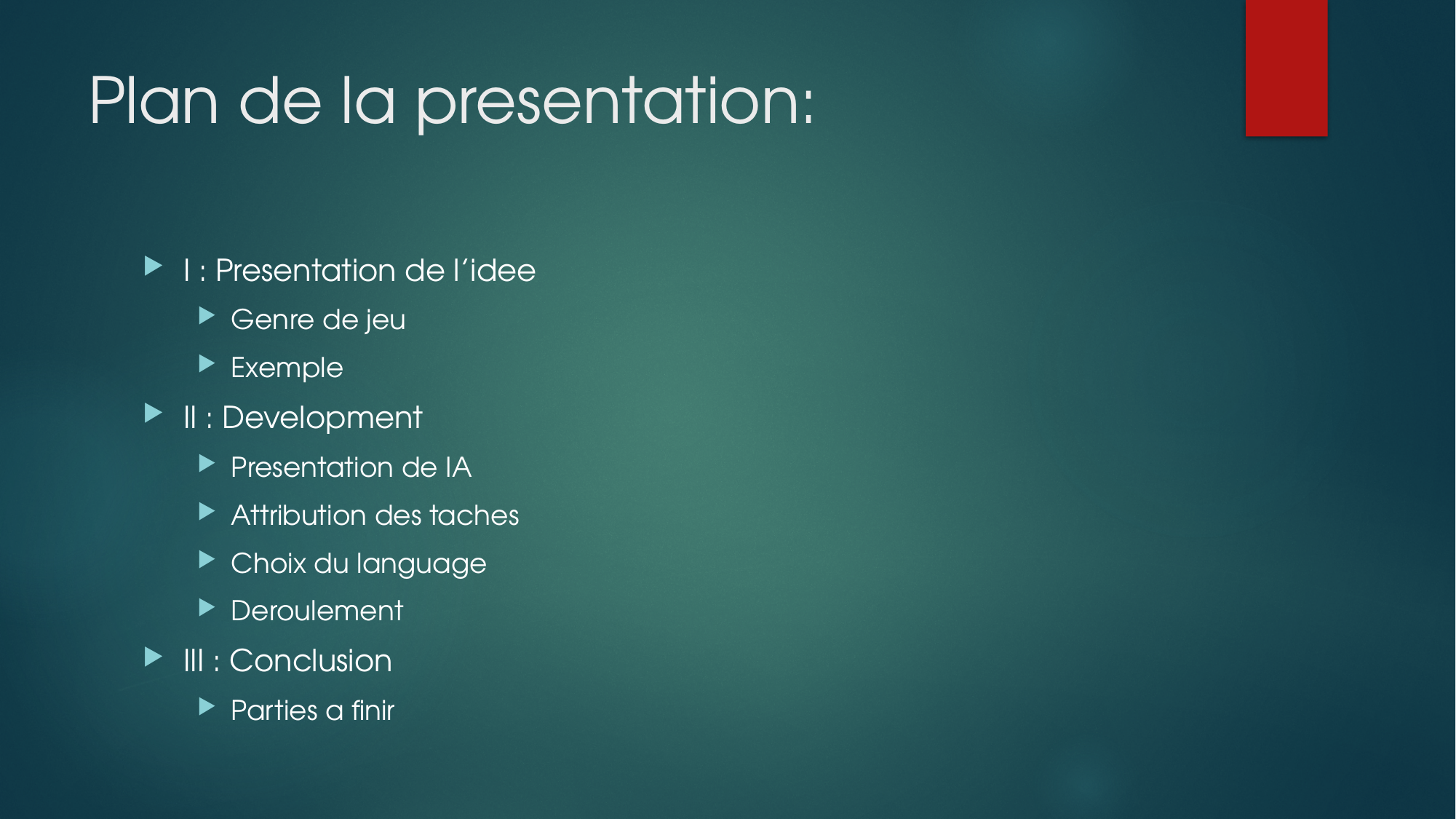

# Plan de la presentation:
I : Presentation de l’idee
Genre de jeu
Exemple
II : Development
Presentation de IA
Attribution des taches
Choix du language
Deroulement
III : Conclusion
Parties a finir